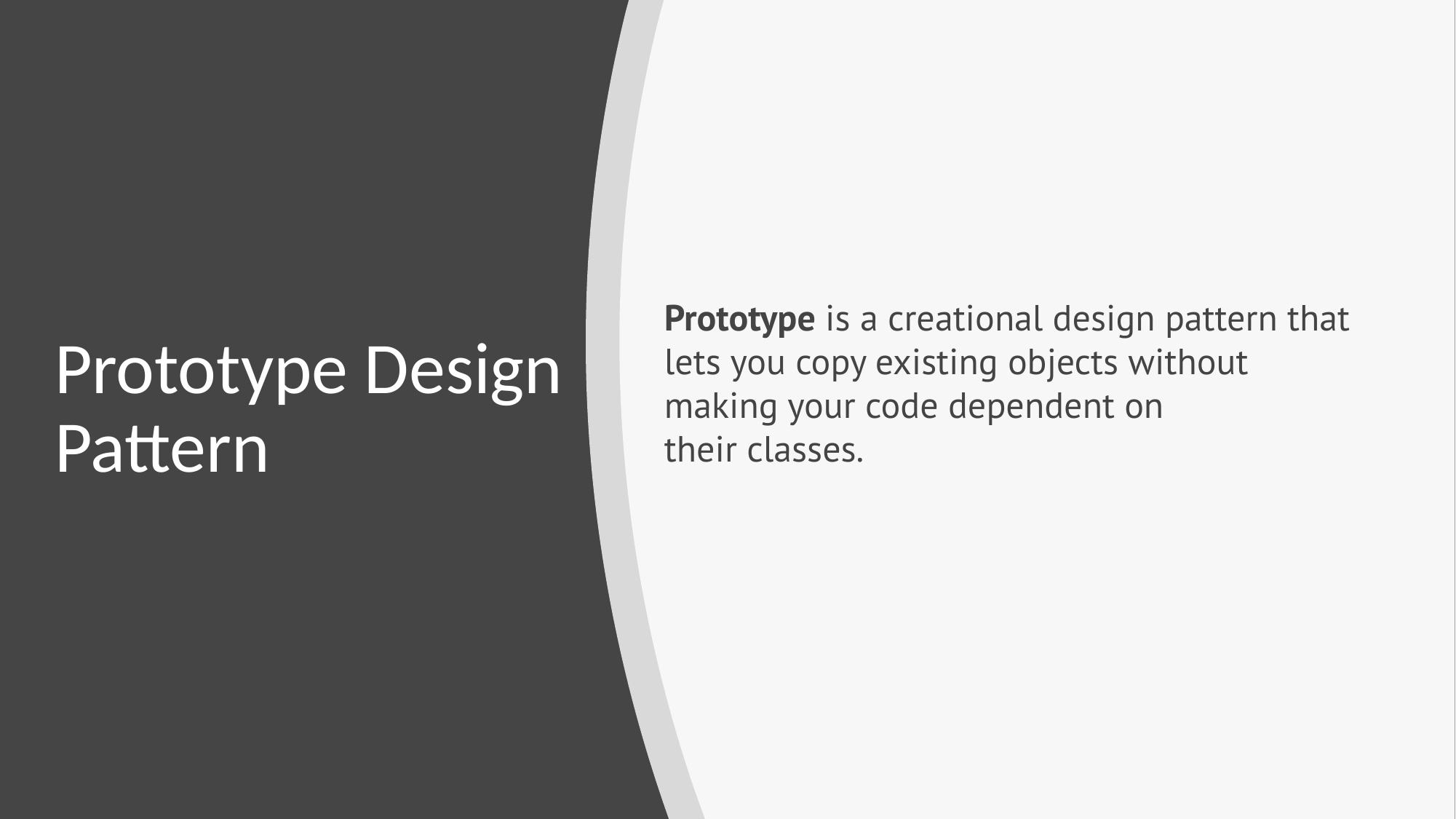

# Prototype Design Pattern
Prototype is a creational design pattern that lets you copy existing objects without making your code dependent on their classes.